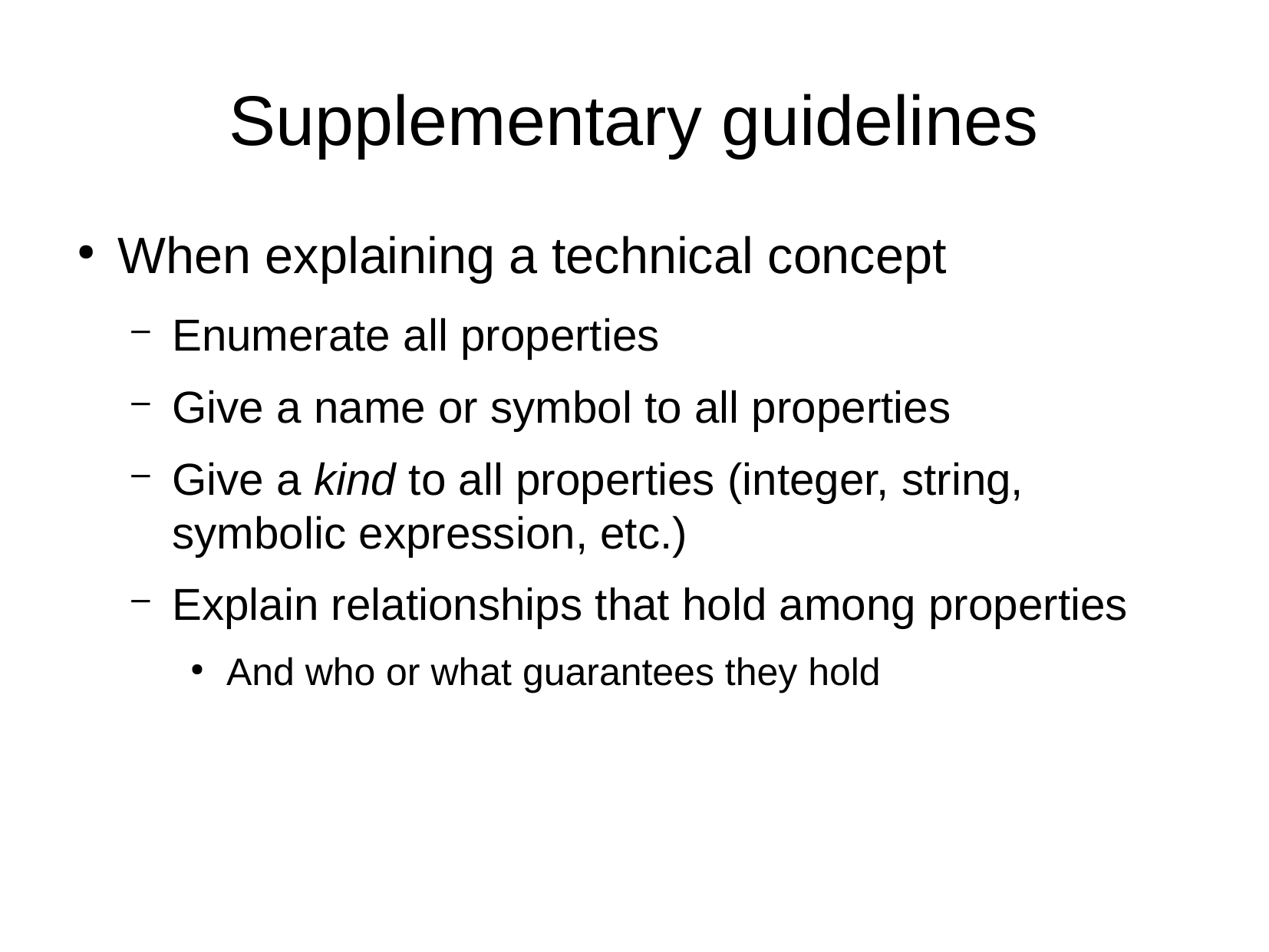

Supplementary guidelines
When explaining a technical concept
Enumerate all properties
Give a name or symbol to all properties
Give a kind to all properties (integer, string, symbolic expression, etc.)
Explain relationships that hold among properties
And who or what guarantees they hold